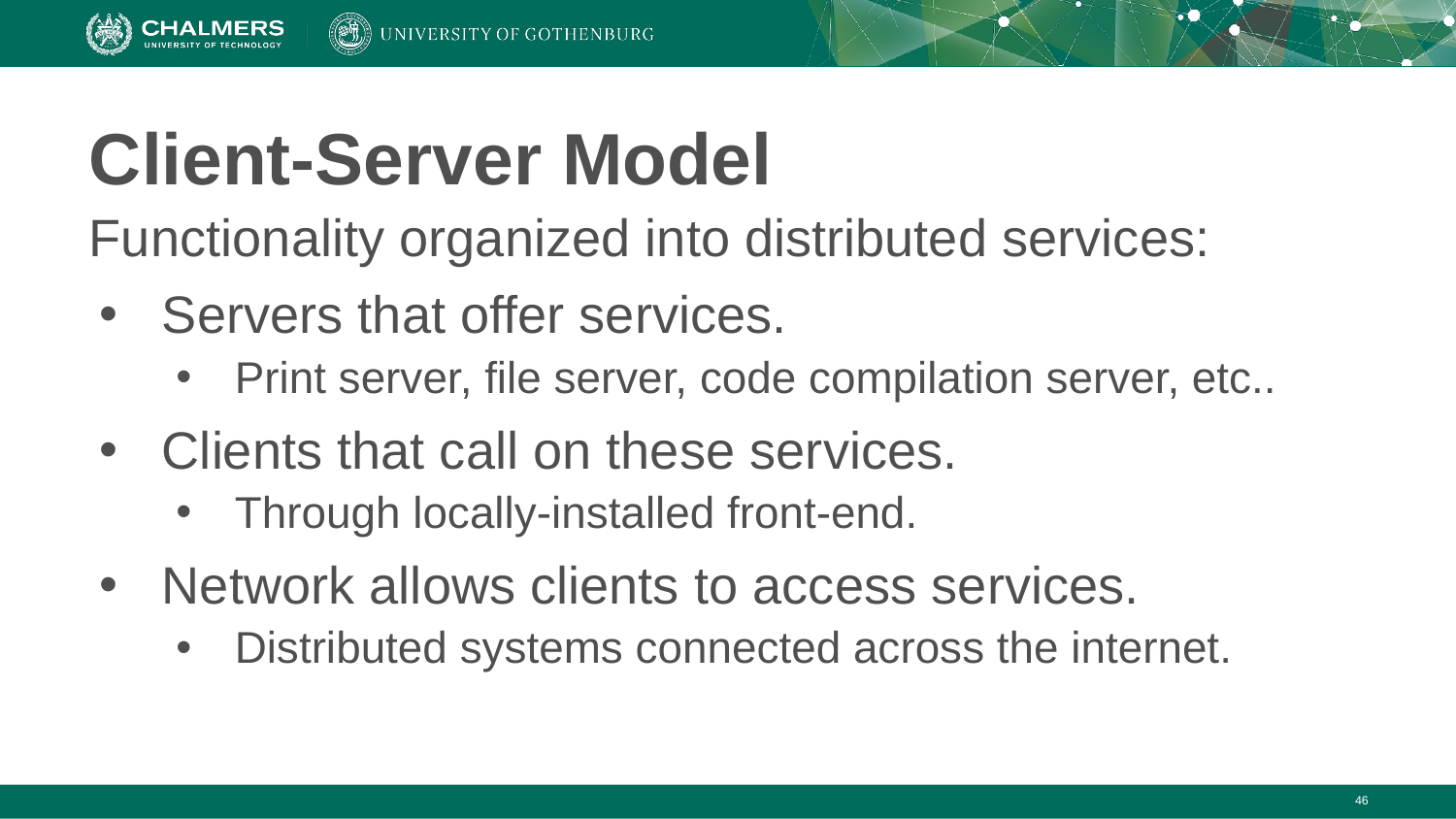

# Client-Server Model
Functionality organized into distributed services:
Servers that offer services.
Print server, file server, code compilation server, etc..
Clients that call on these services.
Through locally-installed front-end.
Network allows clients to access services.
Distributed systems connected across the internet.
46